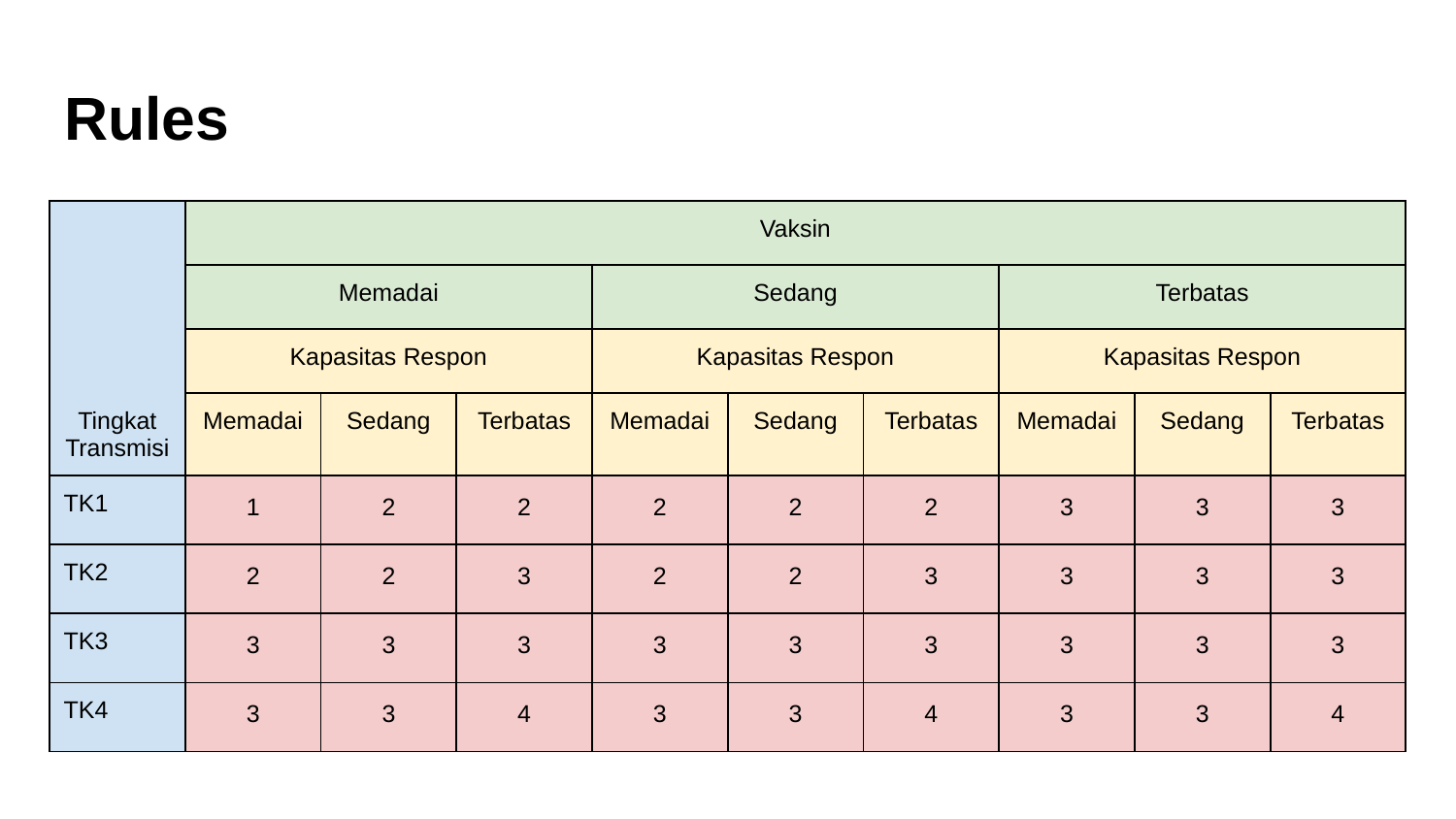

# Rules
| Tingkat Transmisi | Vaksin |  |  |  |  |  |  |  |  |
| --- | --- | --- | --- | --- | --- | --- | --- | --- | --- |
|  | Memadai |  |  | Sedang |  |  | Terbatas |  |  |
|  | Kapasitas Respon |  |  | Kapasitas Respon |  |  | Kapasitas Respon |  |  |
|  | Memadai | Sedang | Terbatas | Memadai | Sedang | Terbatas | Memadai | Sedang | Terbatas |
| TK1 | 1 | 2 | 2 | 2 | 2 | 2 | 3 | 3 | 3 |
| TK2 | 2 | 2 | 3 | 2 | 2 | 3 | 3 | 3 | 3 |
| TK3 | 3 | 3 | 3 | 3 | 3 | 3 | 3 | 3 | 3 |
| TK4 | 3 | 3 | 4 | 3 | 3 | 4 | 3 | 3 | 4 |